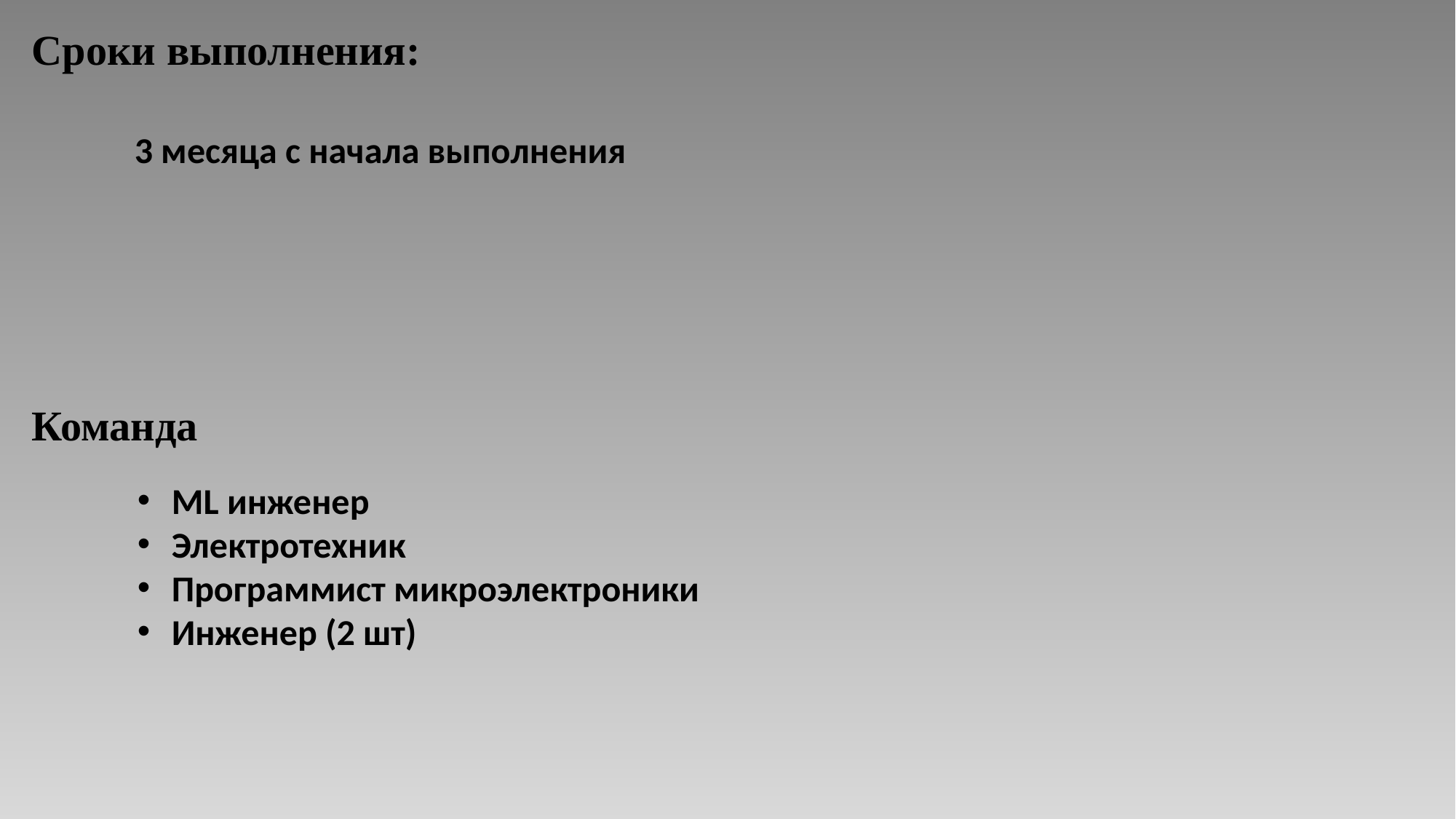

Сроки выполнения:
3 месяца с начала выполнения
Команда
ML инженер
Электротехник
Программист микроэлектроники
Инженер (2 шт)